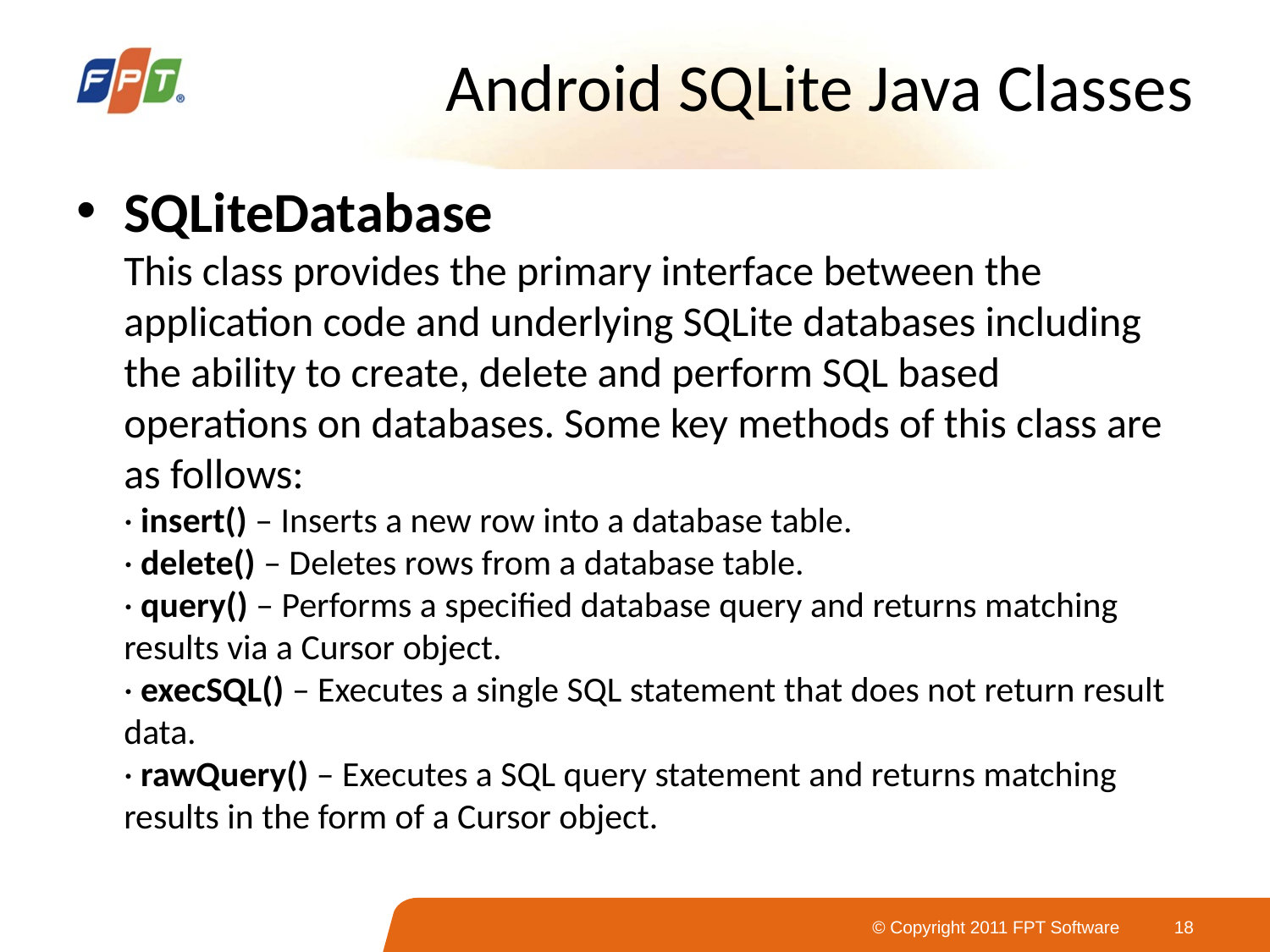

# Android SQLite Java Classes
SQLiteDatabase
This class provides the primary interface between the application code and underlying SQLite databases including the ability to create, delete and perform SQL based operations on databases. Some key methods of this class are as follows:
· insert() – Inserts a new row into a database table.
· delete() – Deletes rows from a database table.
· query() – Performs a specified database query and returns matching results via a Cursor object.
· execSQL() – Executes a single SQL statement that does not return result data.
· rawQuery() – Executes a SQL query statement and returns matching results in the form of a Cursor object.